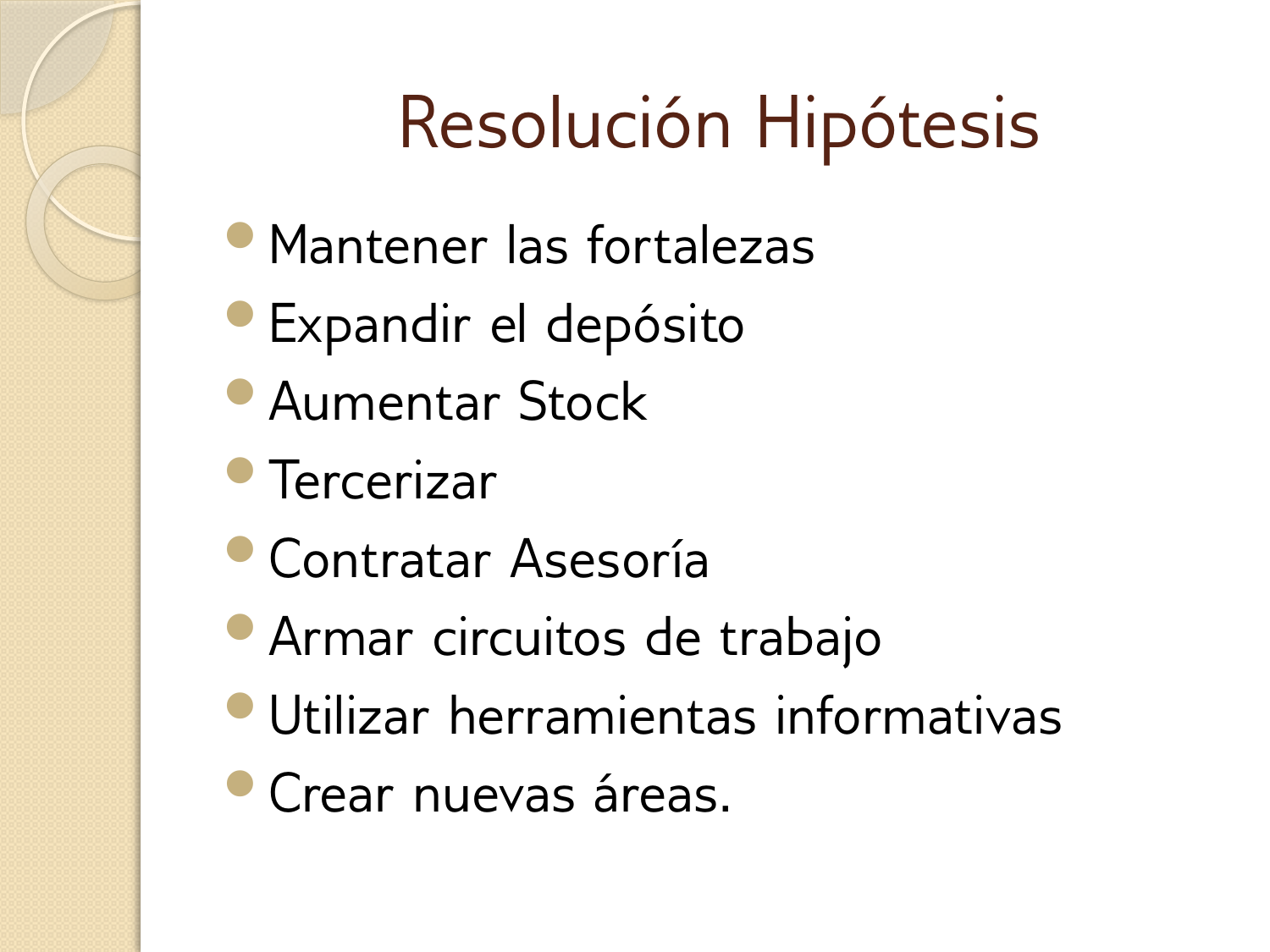

# Resolución Hipótesis
Mantener las fortalezas
Expandir el depósito
Aumentar Stock
Tercerizar
Contratar Asesoría
Armar circuitos de trabajo
Utilizar herramientas informativas
Crear nuevas áreas.